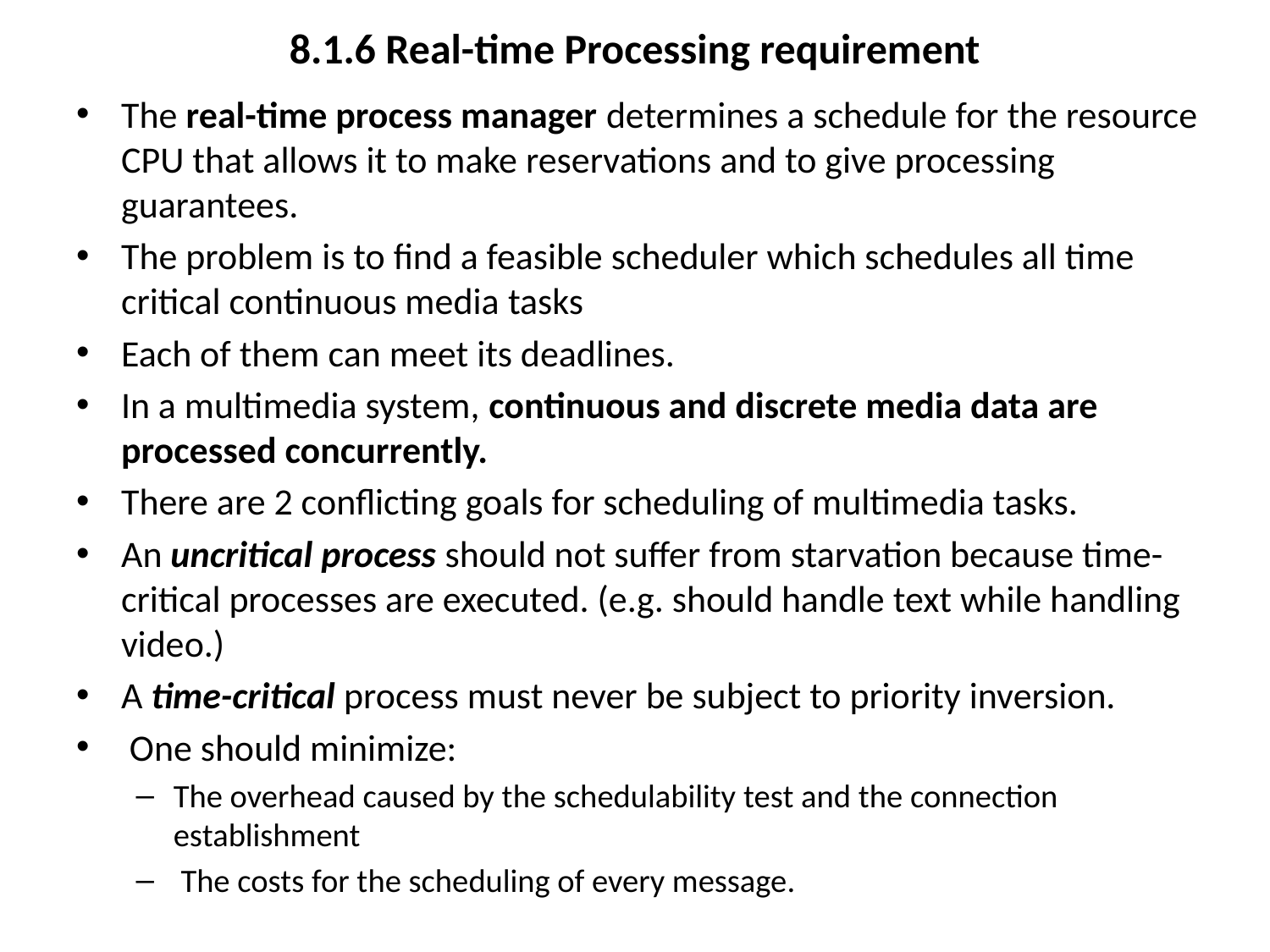

# 8.1.6 Real-time Processing requirement
The real-time process manager determines a schedule for the resource CPU that allows it to make reservations and to give processing guarantees.
The problem is to find a feasible scheduler which schedules all time critical continuous media tasks
Each of them can meet its deadlines.
In a multimedia system, continuous and discrete media data are processed concurrently.
There are 2 conflicting goals for scheduling of multimedia tasks.
An uncritical process should not suffer from starvation because time-critical processes are executed. (e.g. should handle text while handling video.)
A time-critical process must never be subject to priority inversion.
 One should minimize:
The overhead caused by the schedulability test and the connection establishment
 The costs for the scheduling of every message.